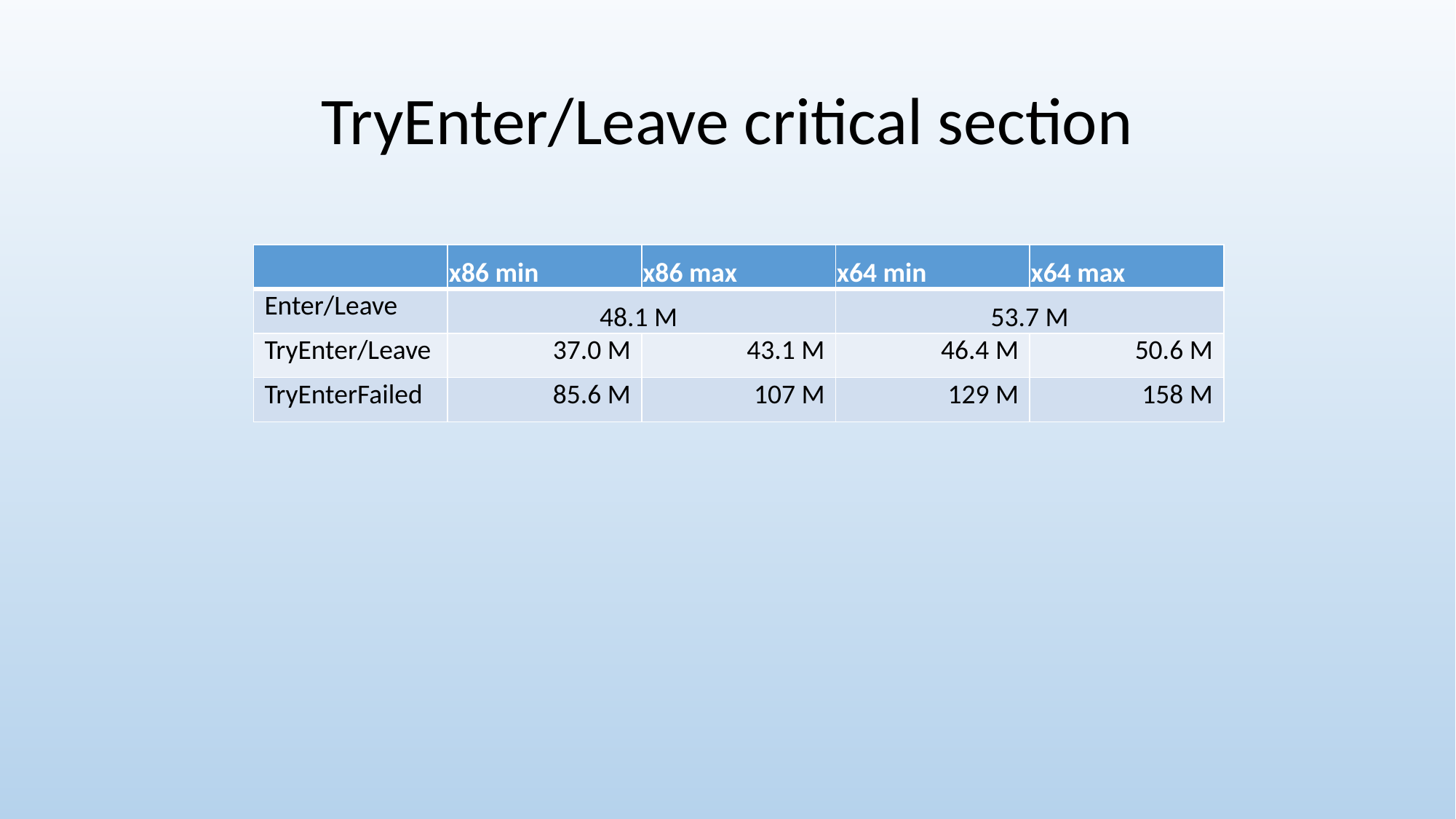

# TryEnter/Leave critical section
|  | x86 min | x86 max | x64 min | x64 max |
| --- | --- | --- | --- | --- |
| Enter/Leave | 48.1 M |  | 53.7 M |  |
| TryEnter/Leave | 37.0 M | 43.1 M | 46.4 M | 50.6 M |
| TryEnterFailed | 85.6 M | 107 M | 129 M | 158 M |